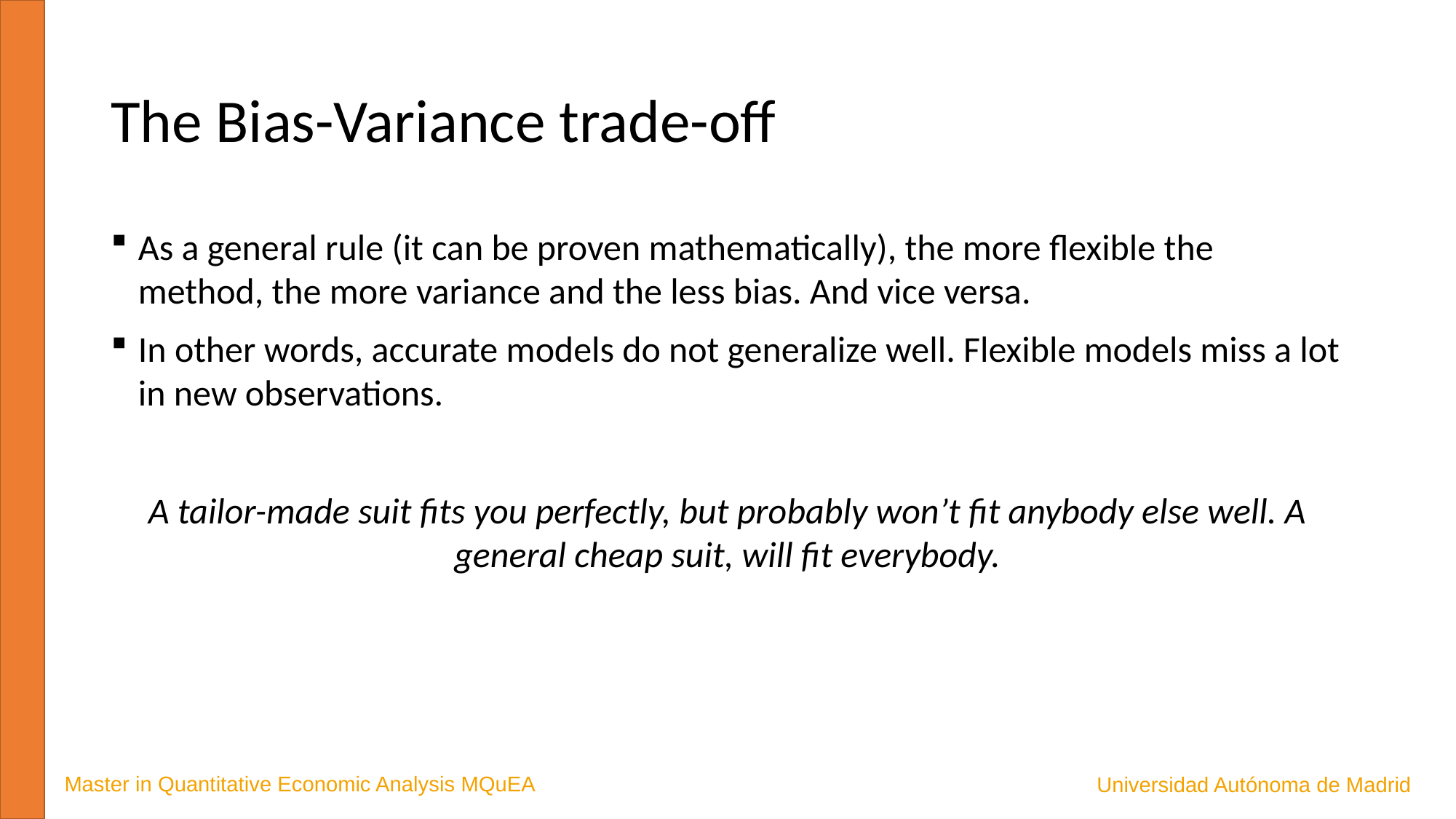

# The Bias-Variance trade-off
As a general rule (it can be proven mathematically), the more flexible the method, the more variance and the less bias. And vice versa.
In other words, accurate models do not generalize well. Flexible models miss a lot in new observations.

A tailor-made suit fits you perfectly, but probably won’t fit anybody else well. A general cheap suit, will fit everybody.

Master in Quantitative Economic Analysis MQuEA
Universidad Autónoma de Madrid